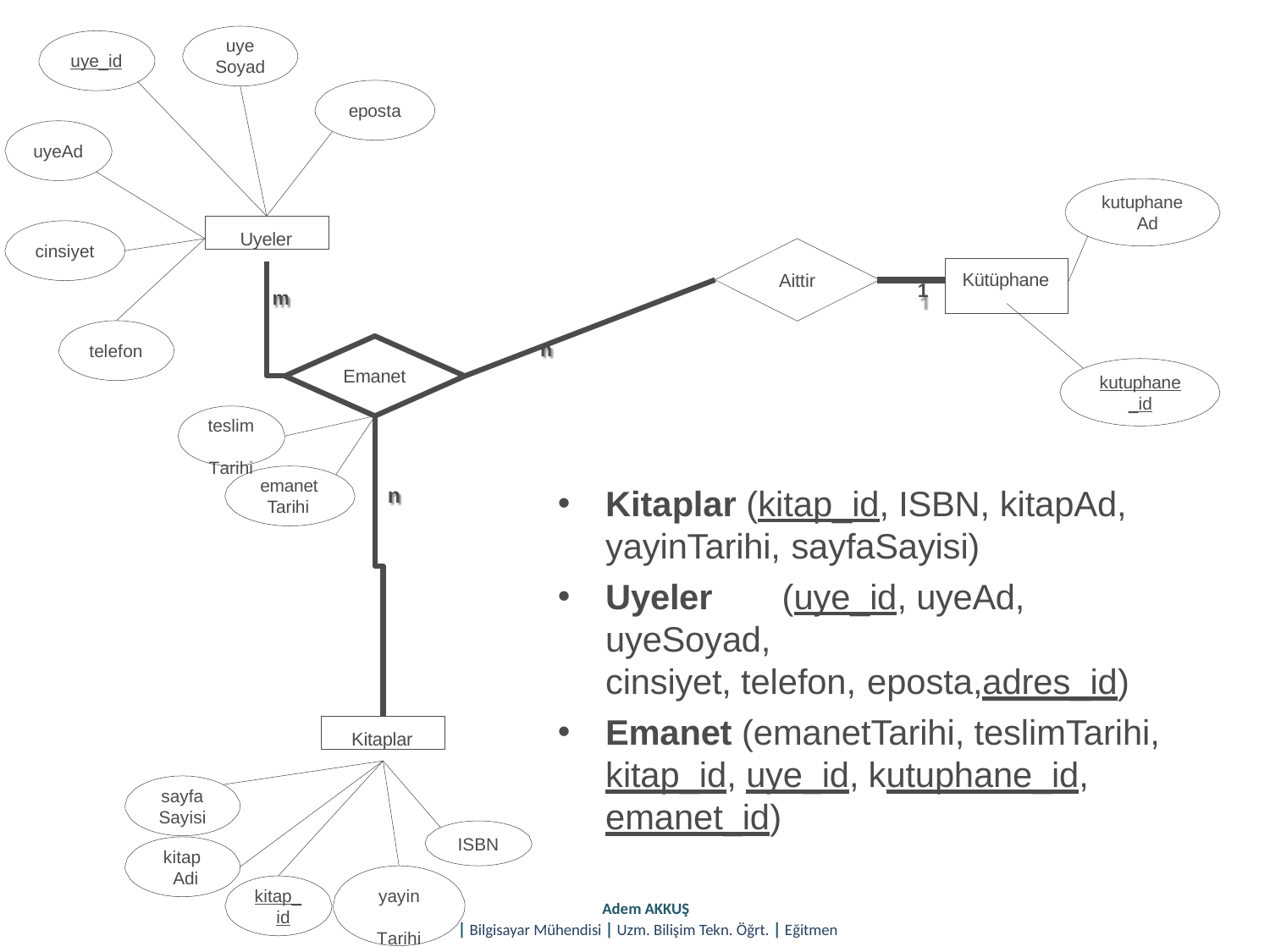

uye  Soyad
uye_id

eposta

uyeAd

kutuphane  Ad
Uyeler

cinsiyet

|  | Kütüphane |
| --- | --- |
| 1 |  |

Aittir

m

n
telefon

Emanet
kutuphane
_id

teslim  Tarihi
emanet
Tarihi

Kitaplar (kitap_id, ISBN, kitapAd,
yayinTarihi, sayfaSayisi)
Uyeler	(uye_id, uyeAd, uyeSoyad,
cinsiyet, telefon, eposta,adres_id)
Emanet (emanetTarihi, teslimTarihi,  kitap_id, uye_id, kutuphane_id,  emanet_id)
n
Kitaplar

sayfa
Sayisi

ISBN

kitap  Adi

kitap_  id
yayin  Tarihi
Adem AKKUŞ
| Bilgisayar Mühendisi | Uzm. Bilişim Tekn. Öğrt. | Eğitmen